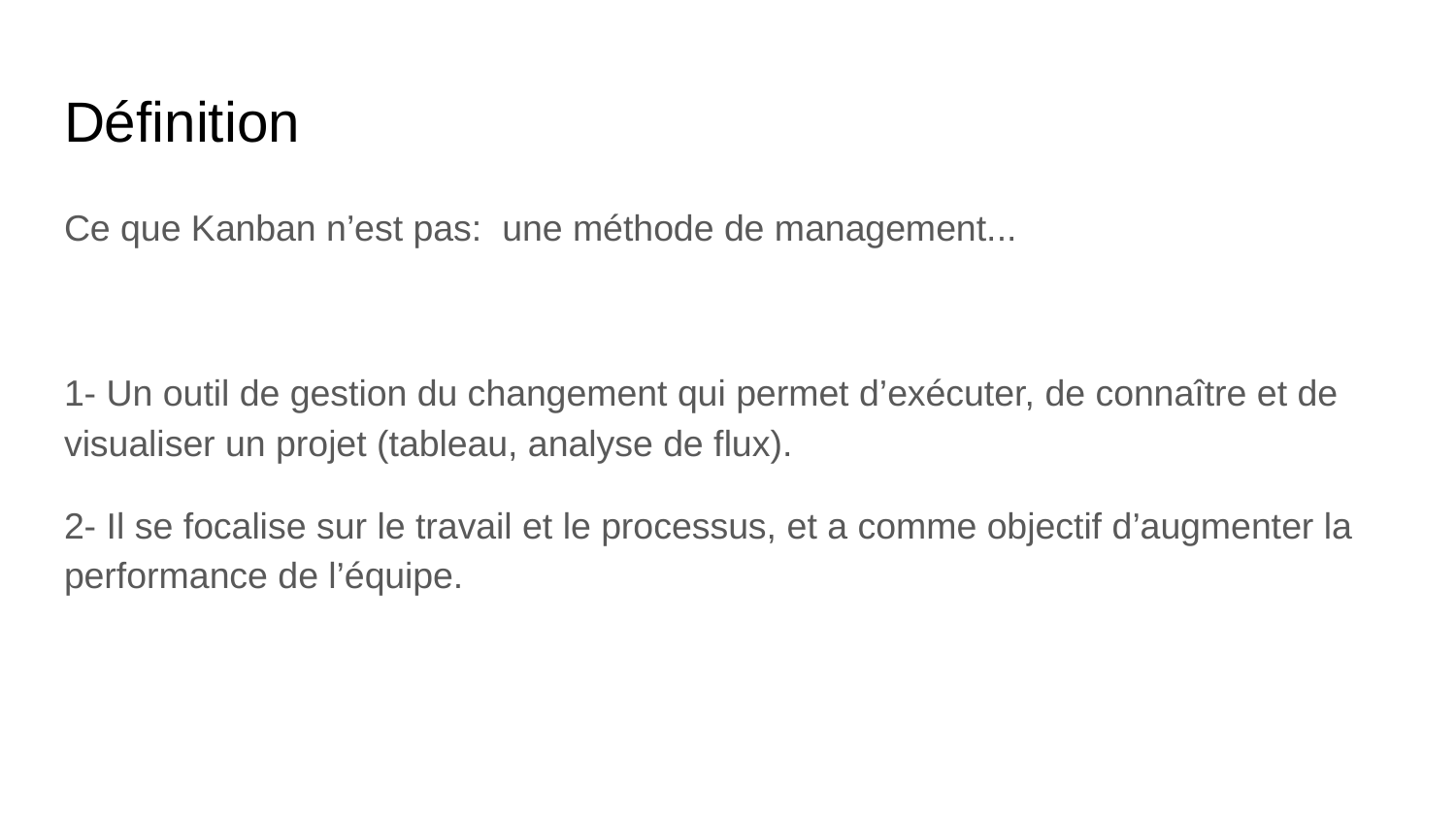

# Définition
Ce que Kanban n’est pas:  une méthode de management...

1- Un outil de gestion du changement qui permet d’exécuter, de connaître et de visualiser un projet (tableau, analyse de flux).
2- Il se focalise sur le travail et le processus, et a comme objectif d’augmenter la performance de l’équipe.